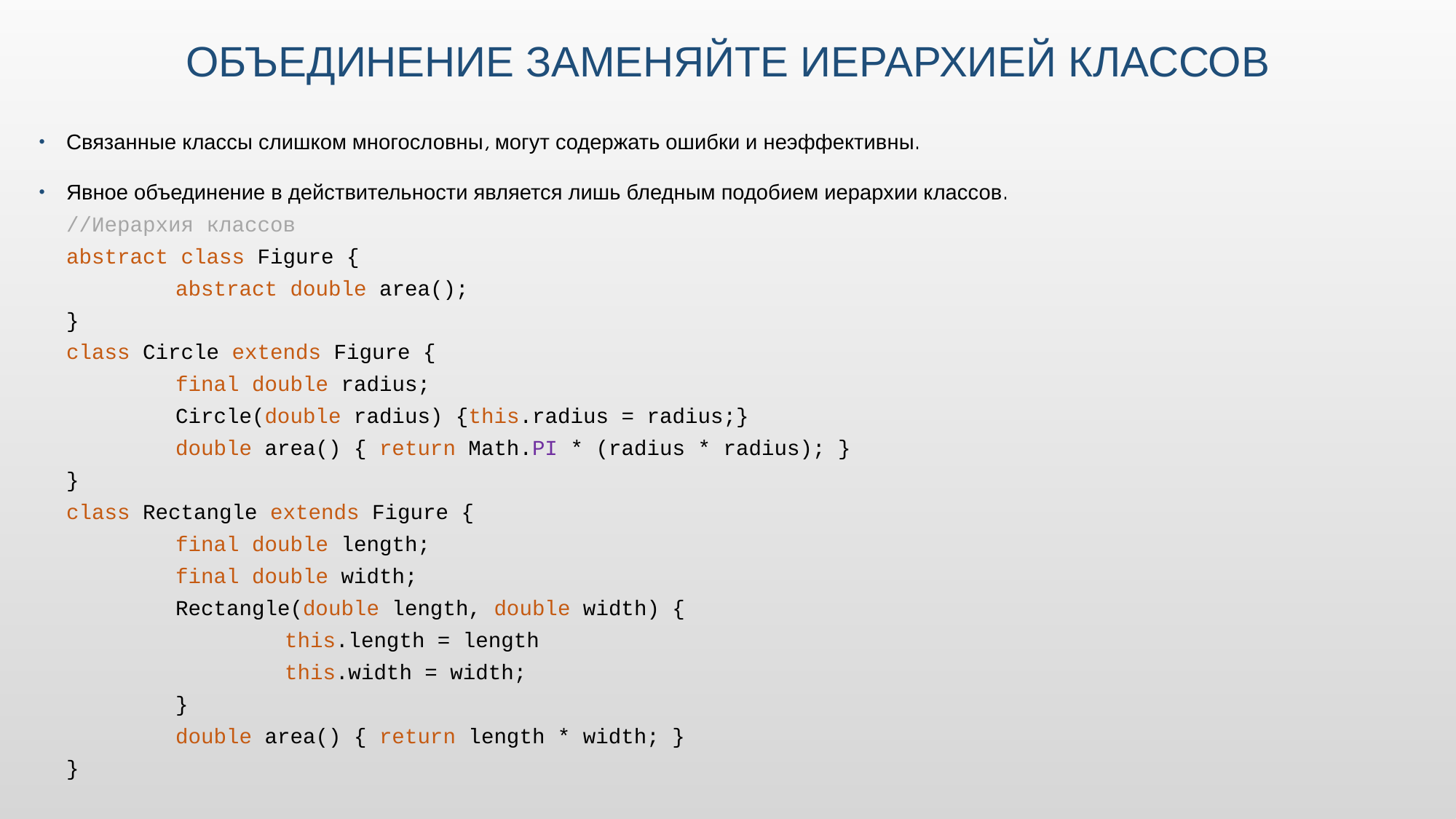

# Объединение заменяйте иерархией классов
Связанные классы слишком многословны, могут содержать ошибки и неэффективны.
Явное объединение в действительности является лишь бледным подобием иерархии классов.
//Иерархия классов
abstract class Figure {
	abstract double area();
}
class Circle extends Figure {
	final double radius;
	Circle(double radius) {this.radius = radius;}
	double area() { return Math.PI * (radius * radius); }
}
class Rectangle extends Figure {
	final double length;
	final double width;
	Rectangle(double length, double width) {
		this.length = length
		this.width = width;
	}
	double area() { return length * width; }
}